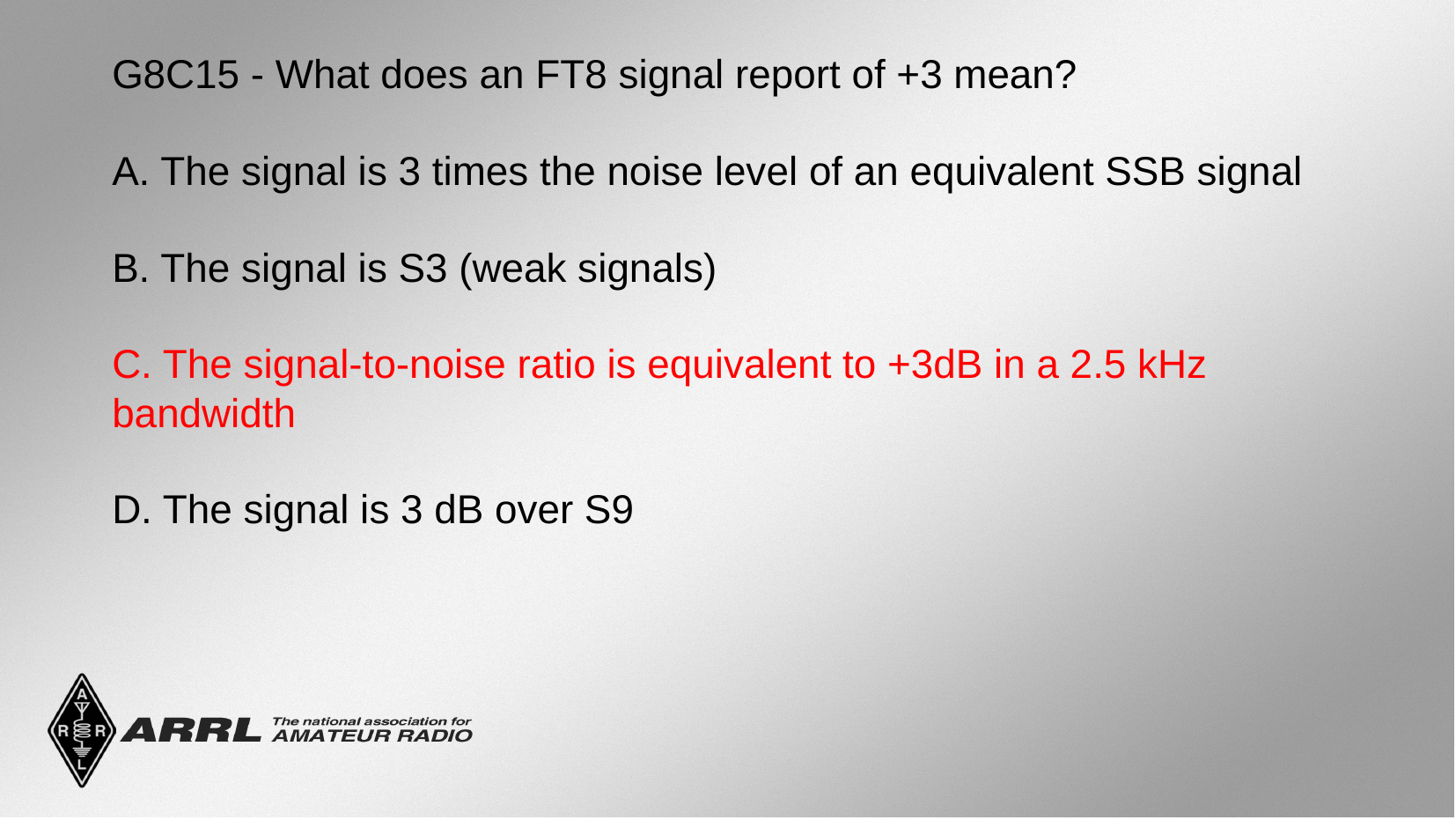

G8C15 - What does an FT8 signal report of +3 mean?

A. The signal is 3 times the noise level of an equivalent SSB signal

B. The signal is S3 (weak signals)

C. The signal-to-noise ratio is equivalent to +3dB in a 2.5 kHz bandwidth

D. The signal is 3 dB over S9